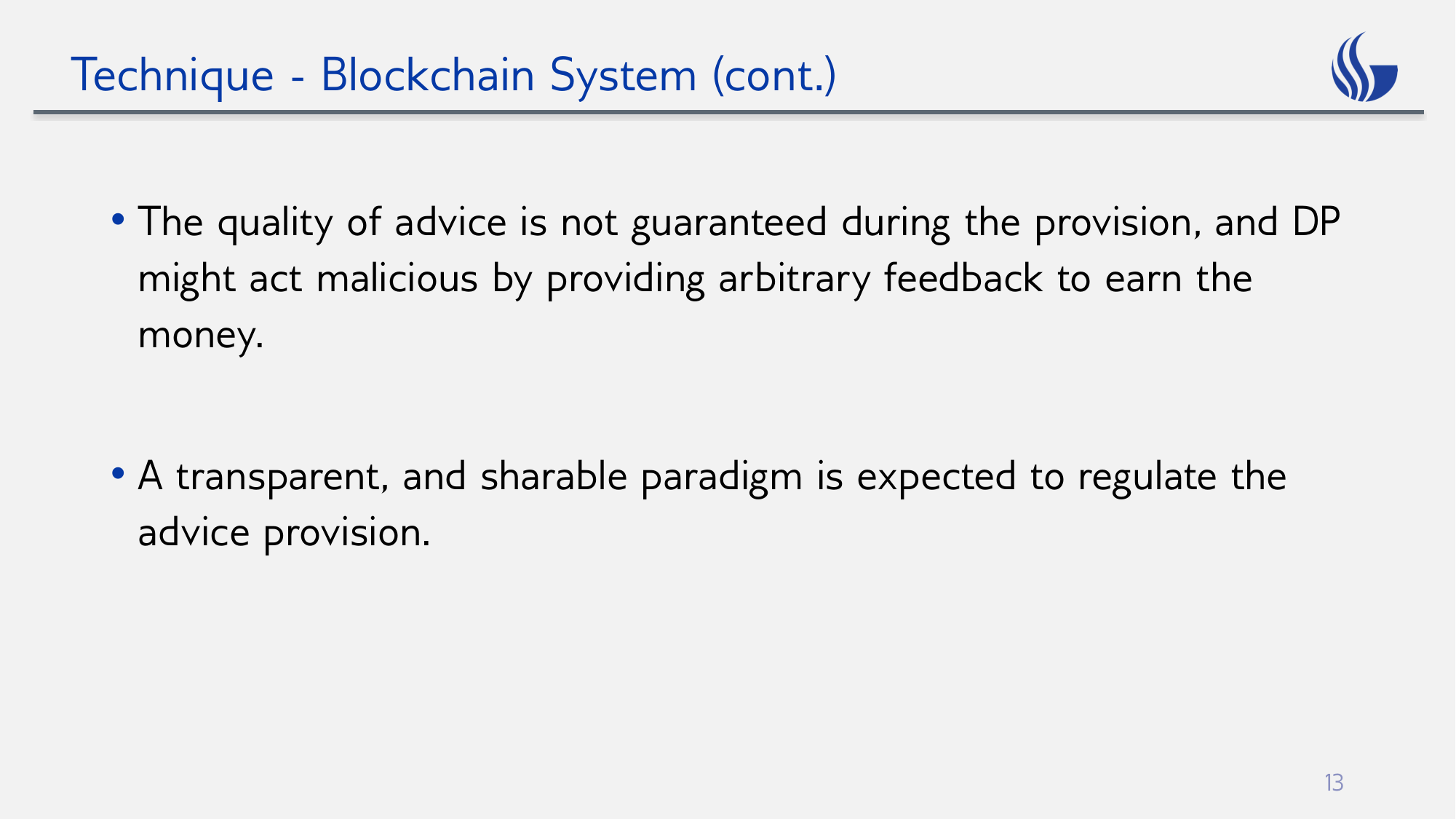

# Technique - Blockchain System (cont.)
The quality of advice is not guaranteed during the provision, and DP might act malicious by providing arbitrary feedback to earn the money.

A transparent, and sharable paradigm is expected to regulate the advice provision.

13